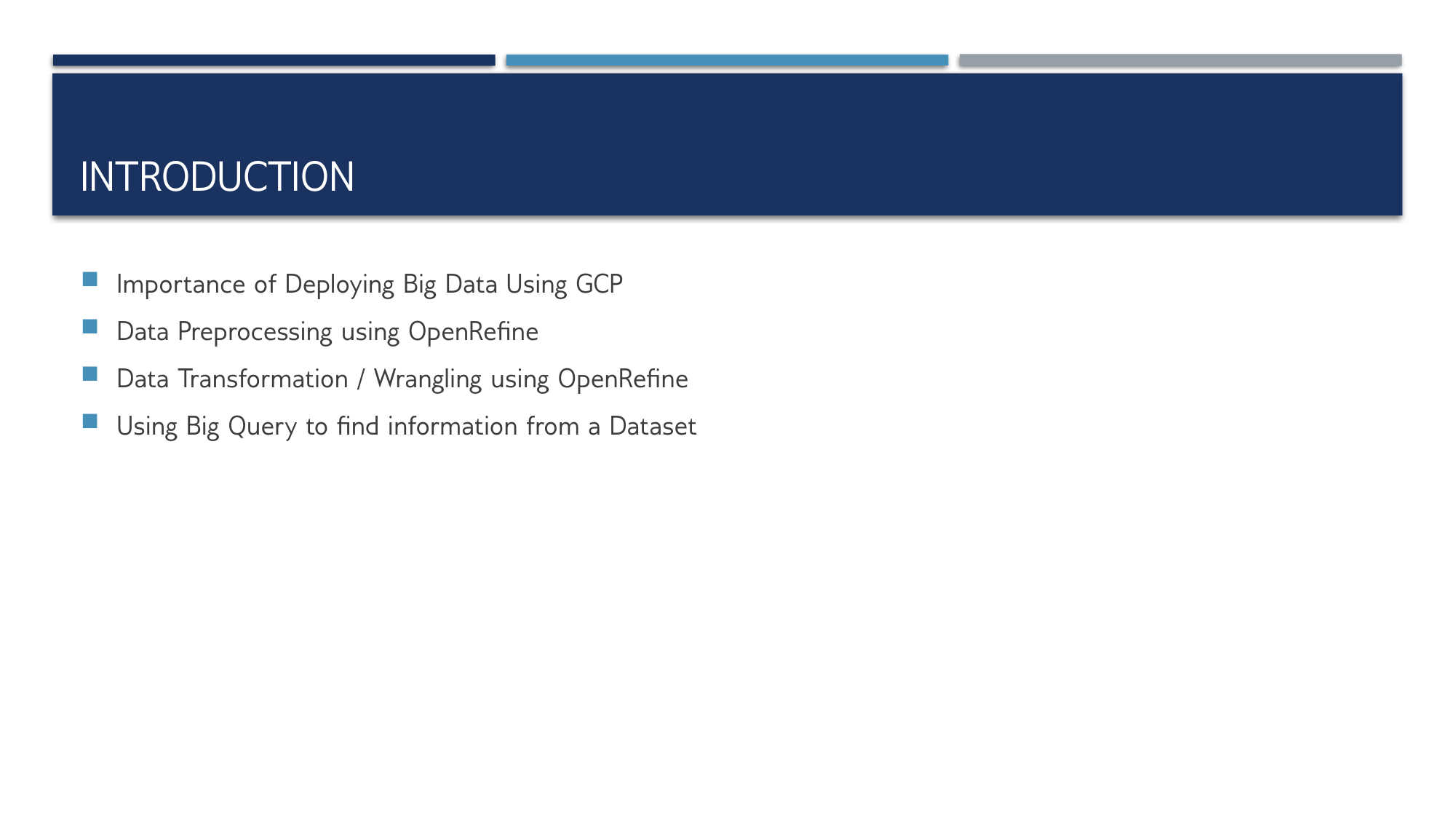

# INTRODUCTION
Importance of Deploying Big Data Using GCP
Data Preprocessing using OpenRefine
Data Transformation / Wrangling using OpenRefine
Using Big Query to find information from a Dataset